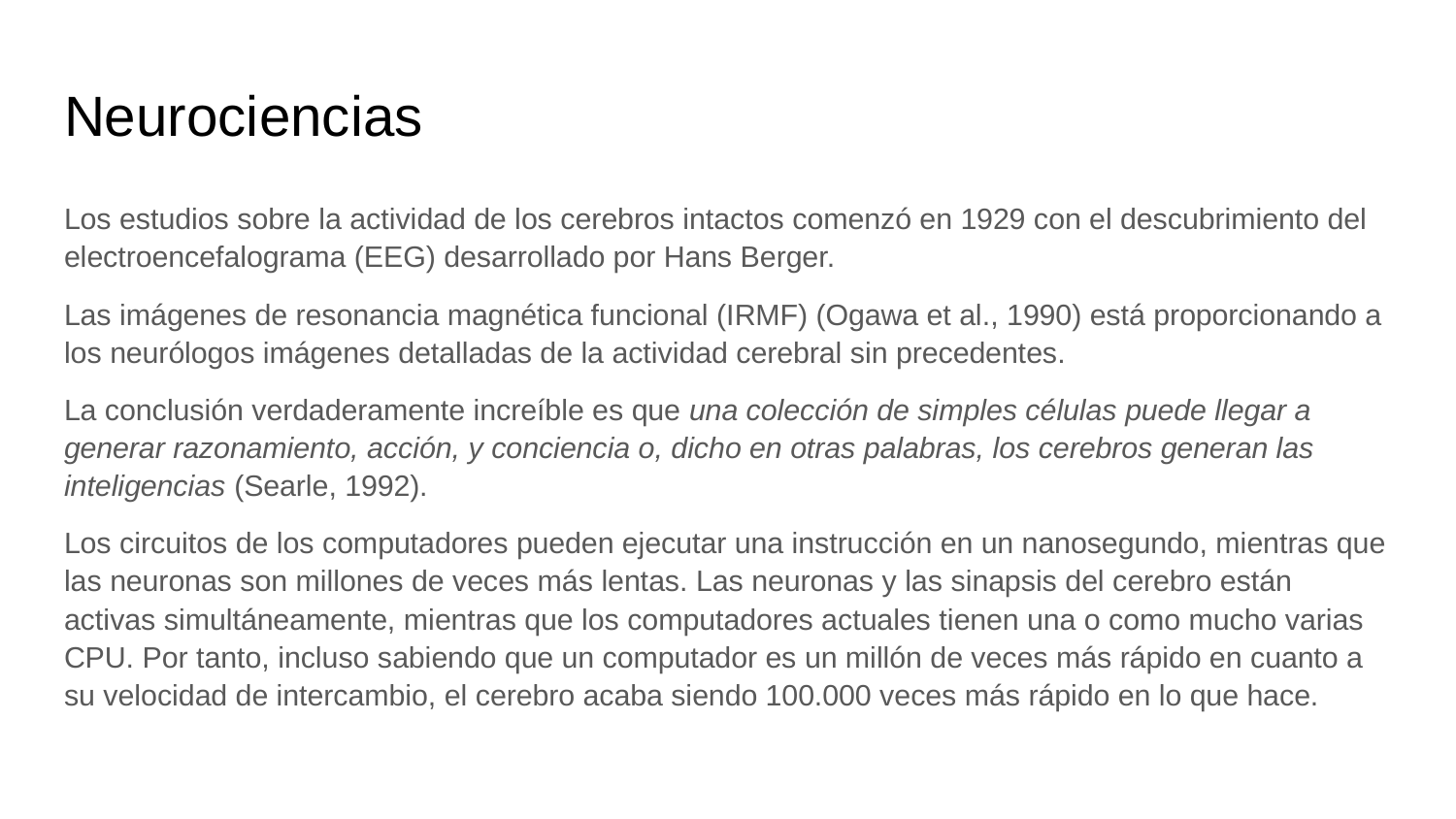

# Neurociencias
Los estudios sobre la actividad de los cerebros intactos comenzó en 1929 con el descubrimiento del electroencefalograma (EEG) desarrollado por Hans Berger.
Las imágenes de resonancia magnética funcional (IRMF) (Ogawa et al., 1990) está proporcionando a los neurólogos imágenes detalladas de la actividad cerebral sin precedentes.
La conclusión verdaderamente increíble es que una colección de simples células puede llegar a generar razonamiento, acción, y conciencia o, dicho en otras palabras, los cerebros generan las inteligencias (Searle, 1992).
Los circuitos de los computadores pueden ejecutar una instrucción en un nanosegundo, mientras que las neuronas son millones de veces más lentas. Las neuronas y las sinapsis del cerebro están activas simultáneamente, mientras que los computadores actuales tienen una o como mucho varias CPU. Por tanto, incluso sabiendo que un computador es un millón de veces más rápido en cuanto a su velocidad de intercambio, el cerebro acaba siendo 100.000 veces más rápido en lo que hace.